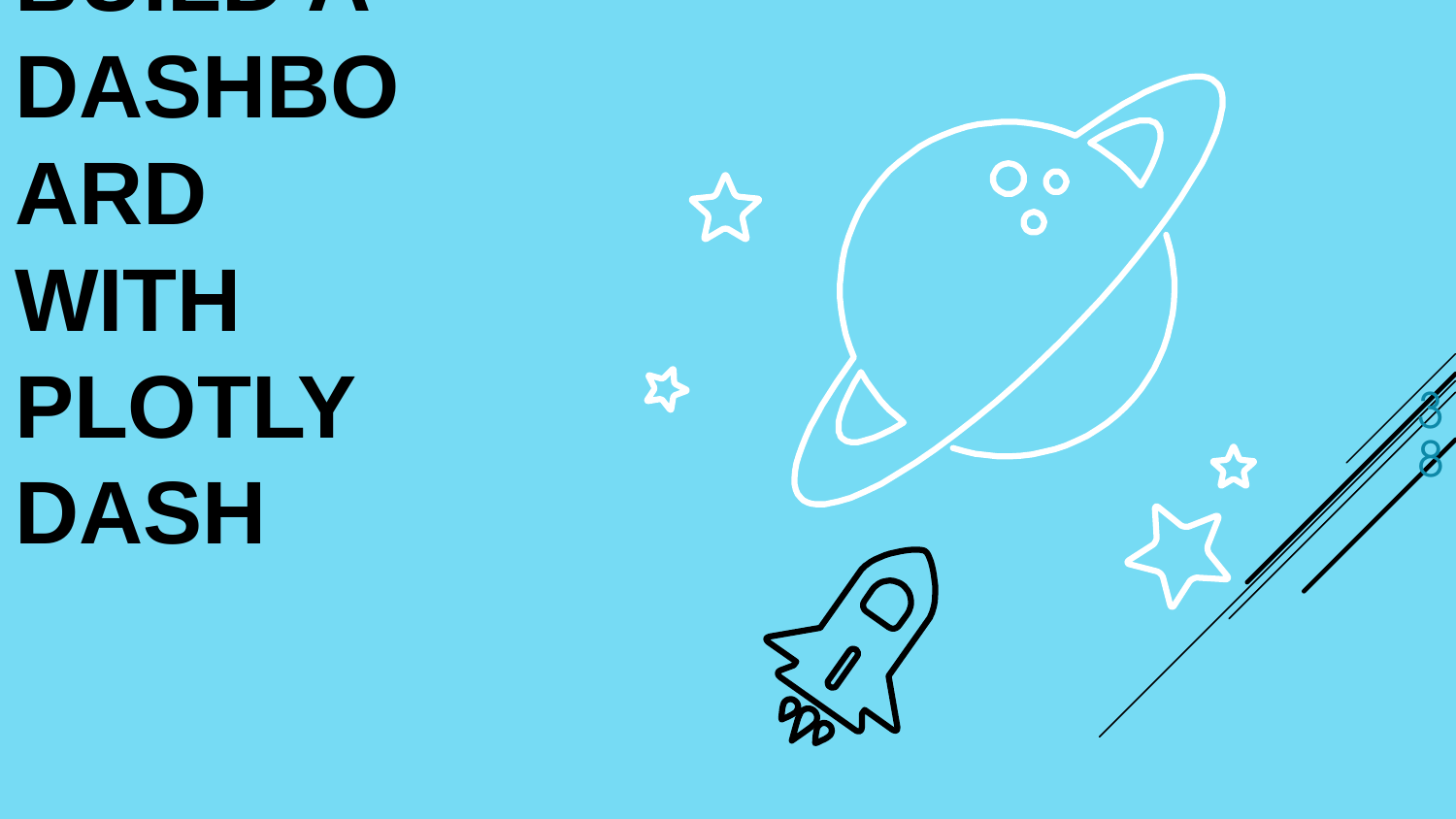

38

Section 4:
Build a Dashboard with Plotly Dash